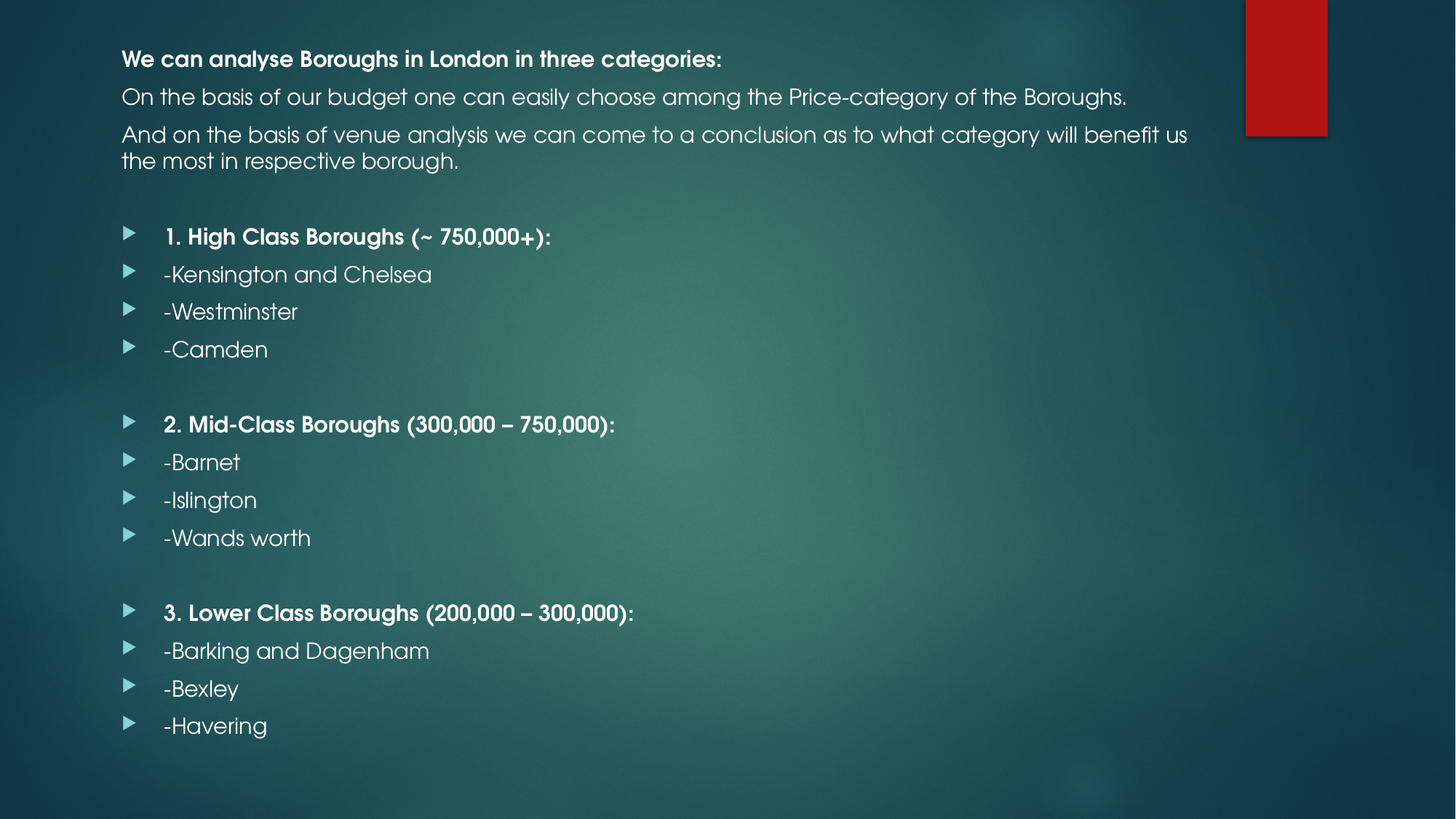

We can analyse Boroughs in London in three categories:
On the basis of our budget one can easily choose among the Price-category of the Boroughs.
And on the basis of venue analysis we can come to a conclusion as to what category will benefit us the most in respective borough.

1. High Class Boroughs (~ 750,000+):
-Kensington and Chelsea
-Westminster
-Camden

2. Mid-Class Boroughs (300,000 – 750,000):
-Barnet
-Islington
-Wands worth

3. Lower Class Boroughs (200,000 – 300,000):
-Barking and Dagenham
-Bexley
-Havering